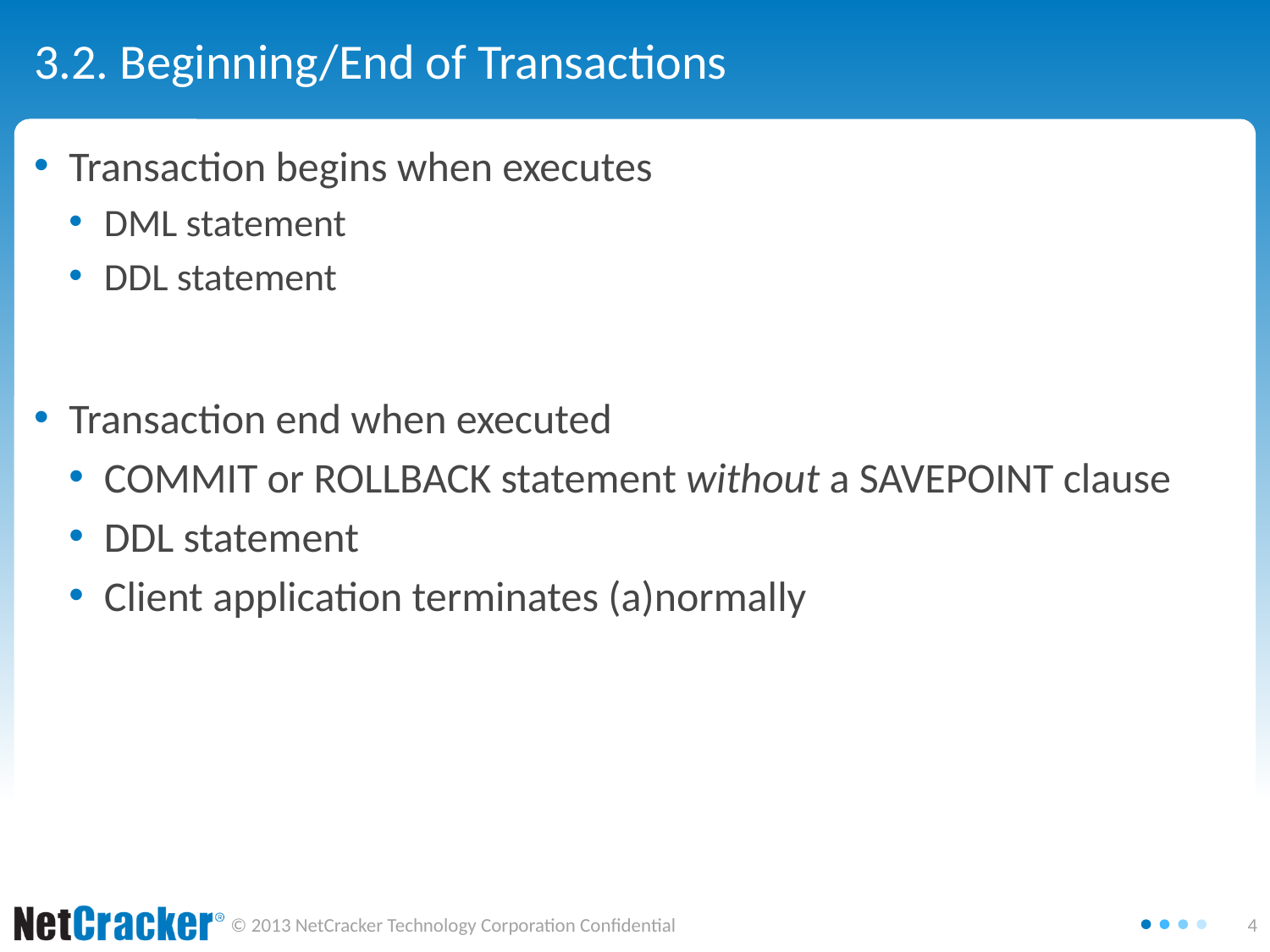

# 3.2. Beginning/End of Transactions
Transaction begins when executes
DML statement
DDL statement

Transaction end when executed
COMMIT or ROLLBACK statement without a SAVEPOINT clause
DDL statement
Client application terminates (a)normally